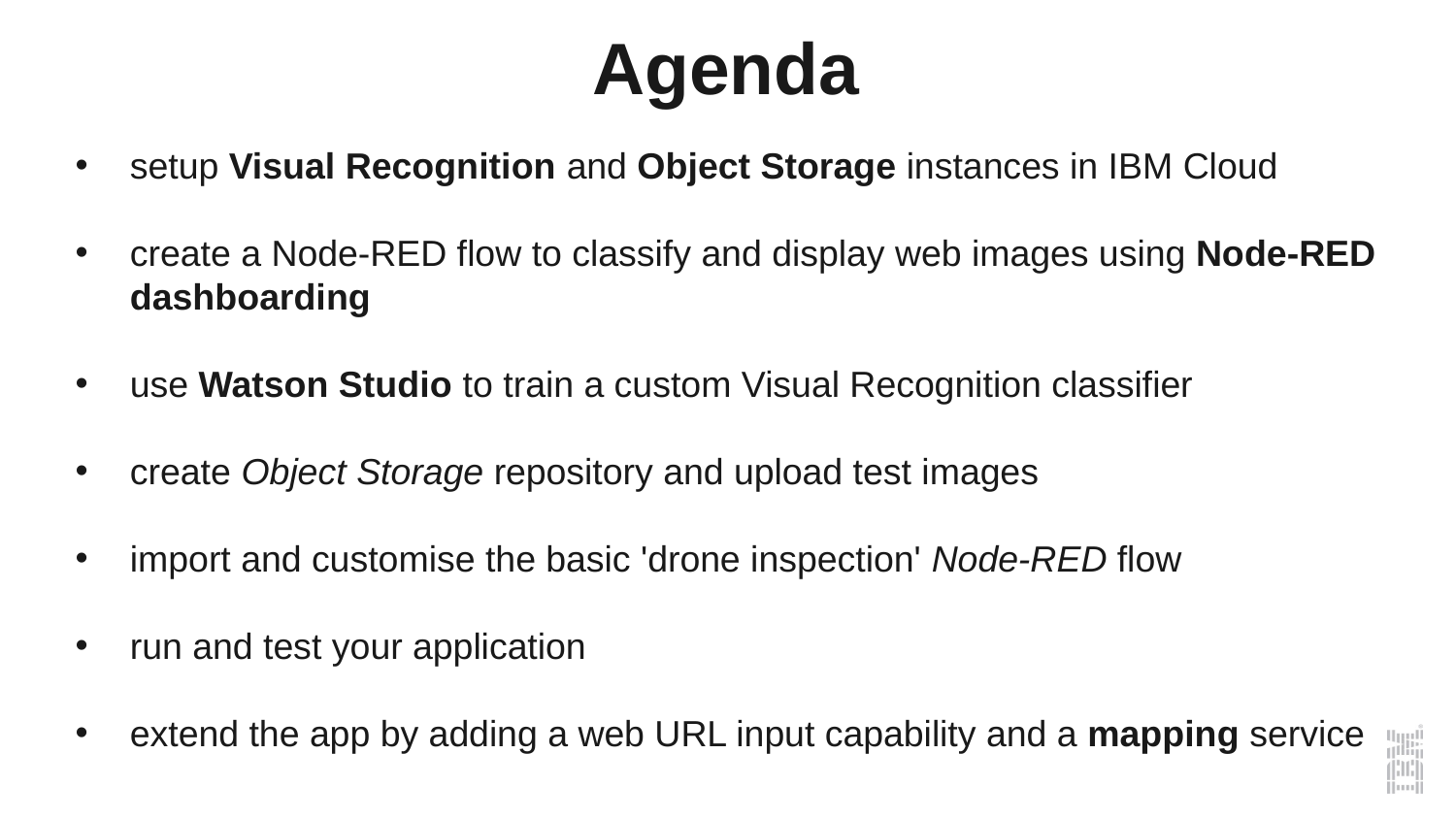

Agenda
setup Visual Recognition and Object Storage instances in IBM Cloud

create a Node-RED flow to classify and display web images using Node-RED dashboarding

use Watson Studio to train a custom Visual Recognition classifier

create Object Storage repository and upload test images

import and customise the basic 'drone inspection' Node-RED flow

run and test your application

extend the app by adding a web URL input capability and a mapping service